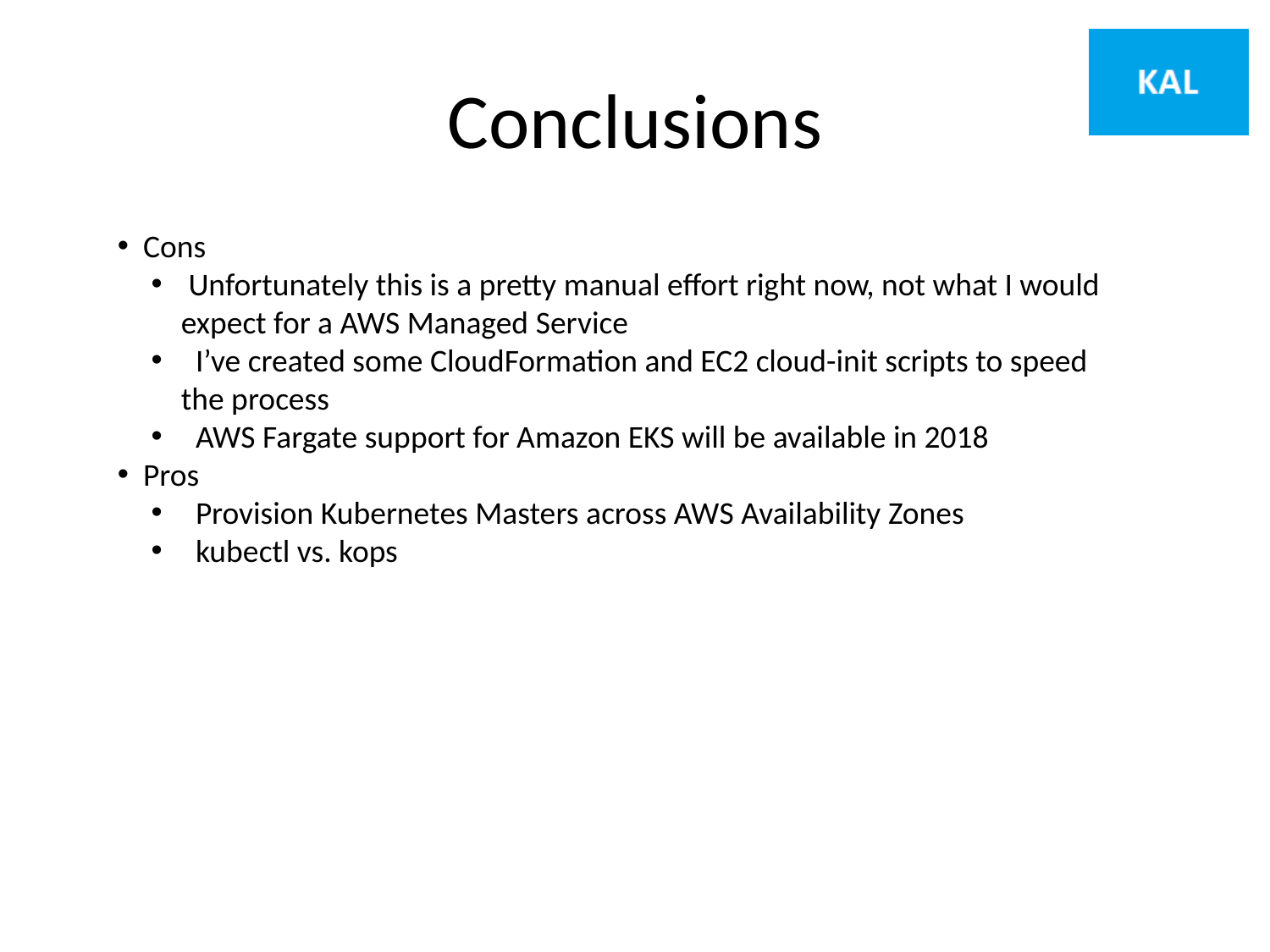

# Conclusions
  Cons
 Unfortunately this is a pretty manual effort right now, not what I would expect for a AWS Managed Service
  I’ve created some CloudFormation and EC2 cloud-init scripts to speed the process
  AWS Fargate support for Amazon EKS will be available in 2018
  Pros
  Provision Kubernetes Masters across AWS Availability Zones
  kubectl vs. kops